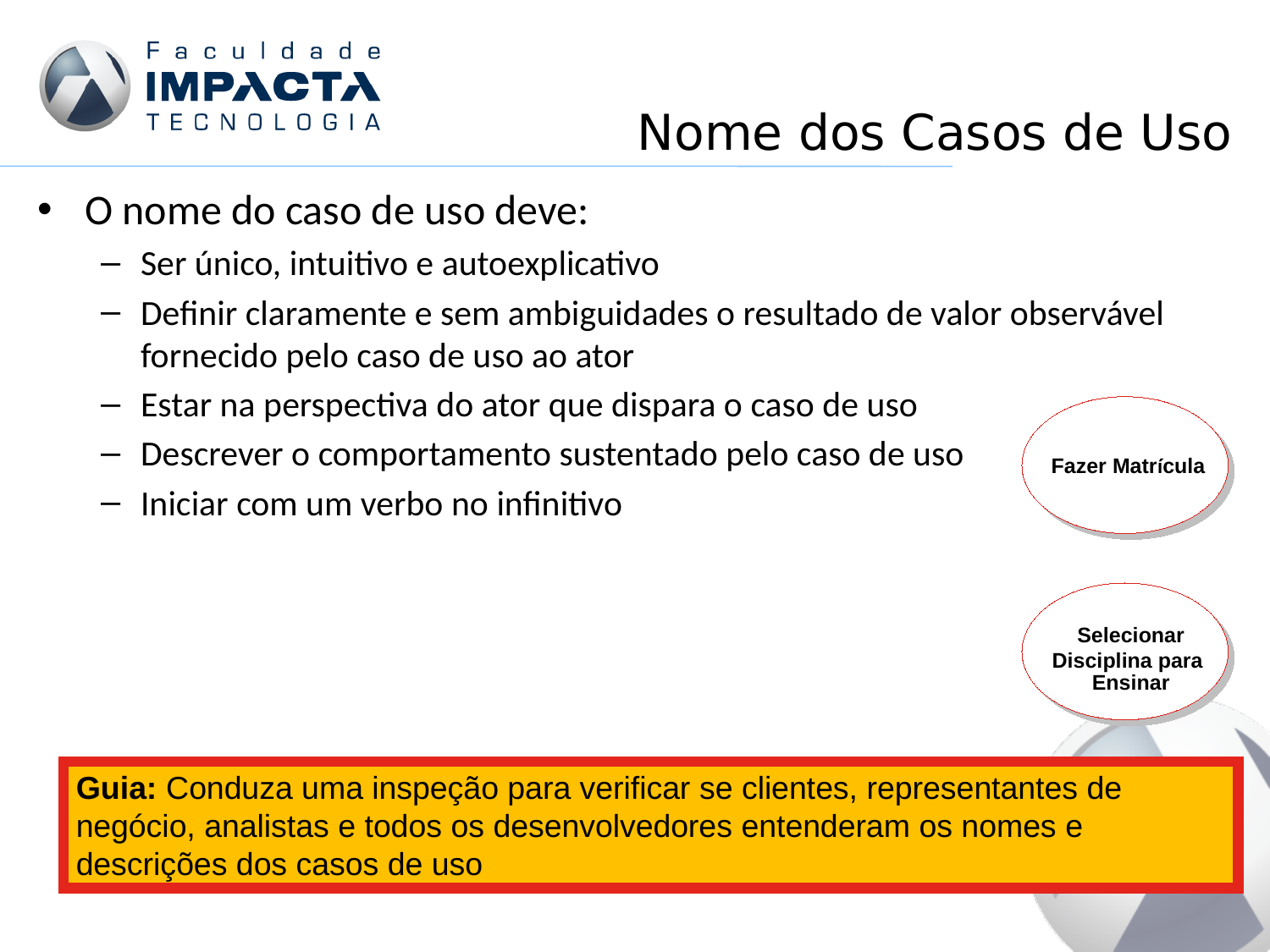

# Nome dos Casos de Uso
O nome do caso de uso deve:
Ser único, intuitivo e autoexplicativo
Definir claramente e sem ambiguidades o resultado de valor observável fornecido pelo caso de uso ao ator
Estar na perspectiva do ator que dispara o caso de uso
Descrever o comportamento sustentado pelo caso de uso
Iniciar com um verbo no infinitivo

Fazer Matrícula

Selecionar
Disciplina para
Ensinar
Guia: Conduza uma inspeção para verificar se clientes, representantes de negócio, analistas e todos os desenvolvedores entenderam os nomes e descrições dos casos de uso